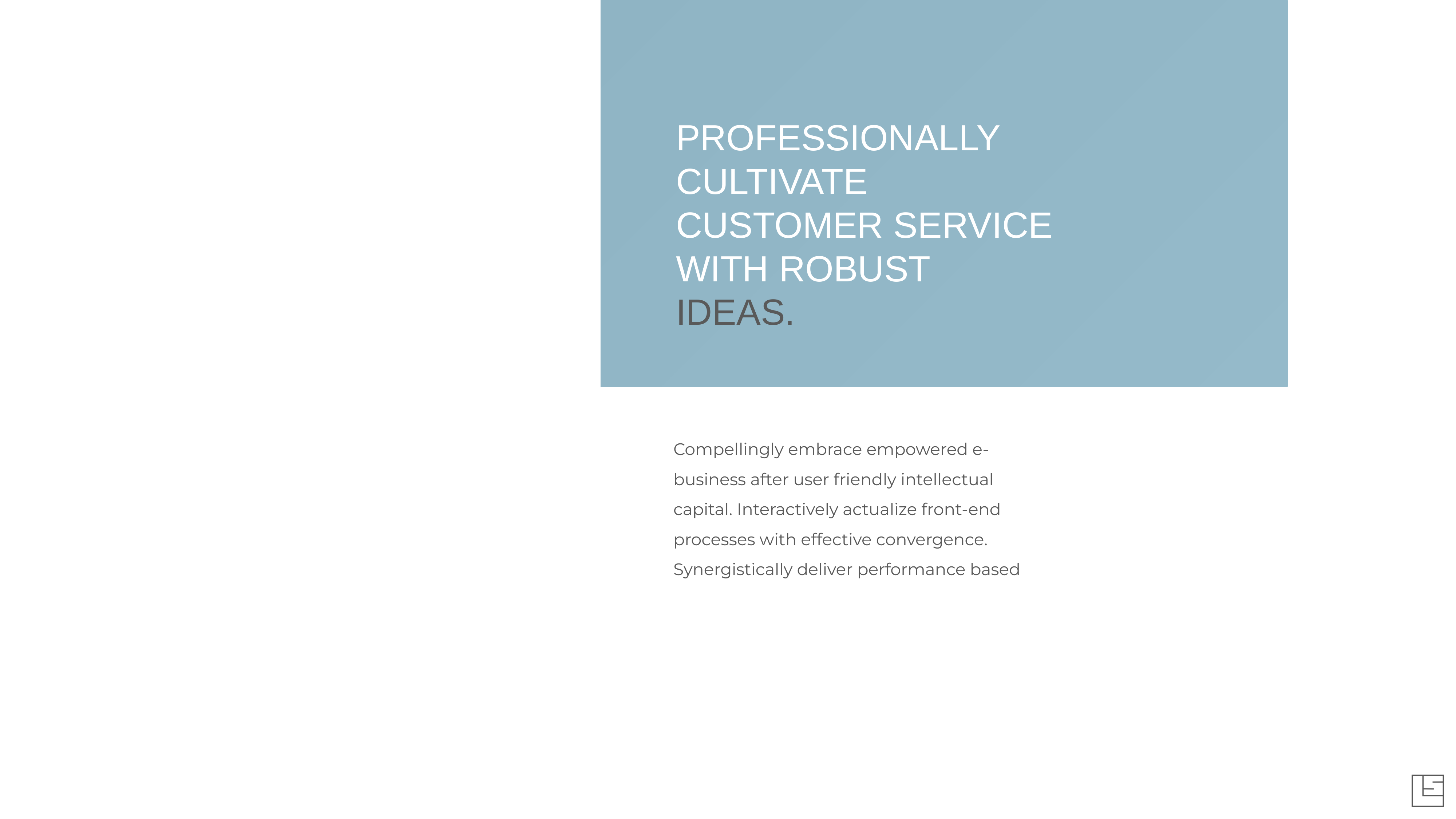

PROFESSIONALLY
CULTIVATE
CUSTOMER SERVICE
WITH ROBUST
IDEAS.
Compellingly embrace empowered e-business after user friendly intellectual capital. Interactively actualize front-end processes with effective convergence. Synergistically deliver performance based